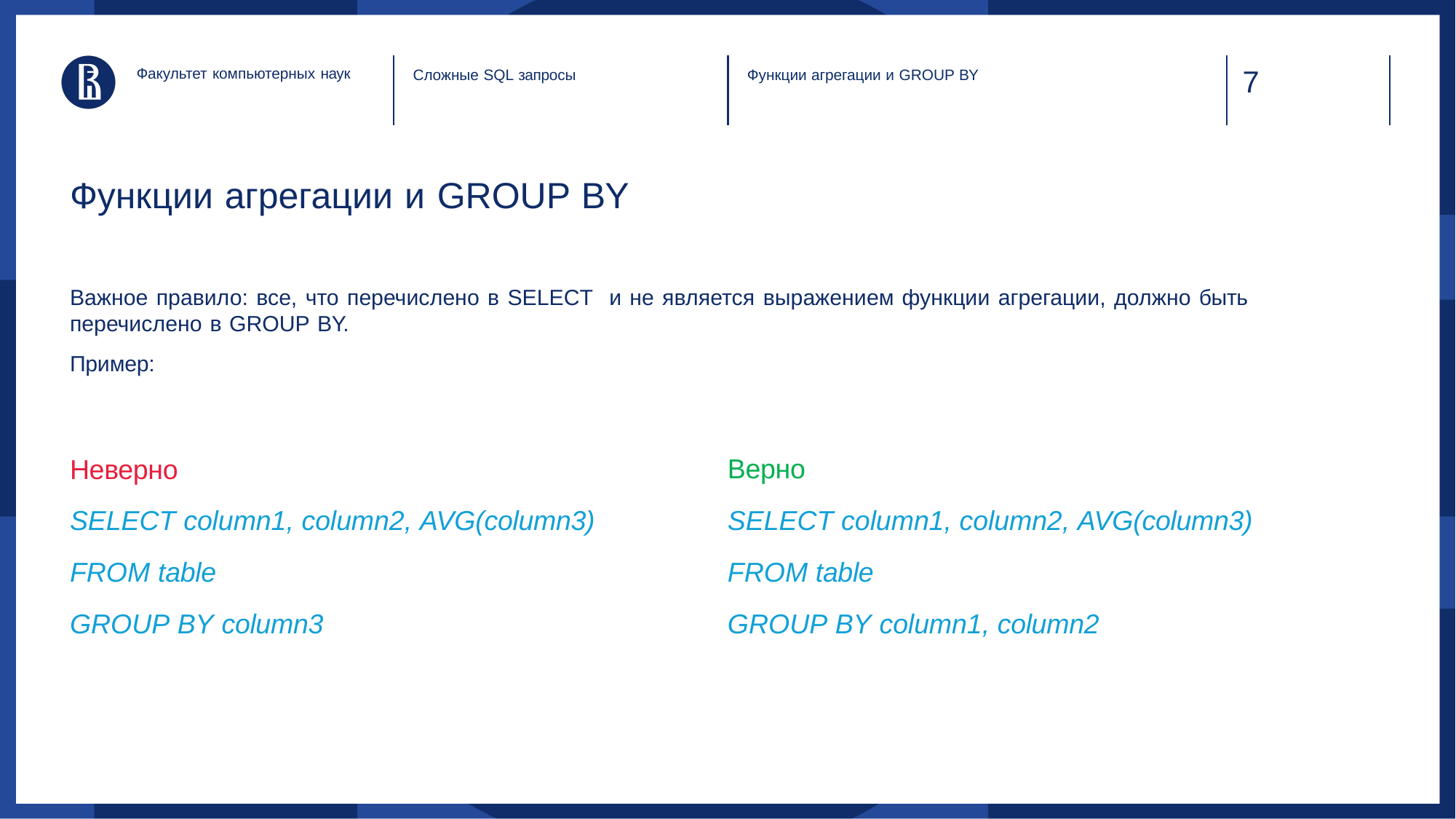

7
Факультет компьютерных наук
Сложные SQL запросы
Функции агрегации и GROUP BY
Функции агрегации и GROUP BY
Важное правило: все, что перечислено в SELECT  и не является выражением функции агрегации, должно быть перечислено в GROUP BY.
Пример:
Верно
Неверно
SELECT column1, column2, AVG(column3)
SELECT column1, column2, AVG(column3)
FROM table
FROM table
GROUP BY column1, column2
GROUP BY column3